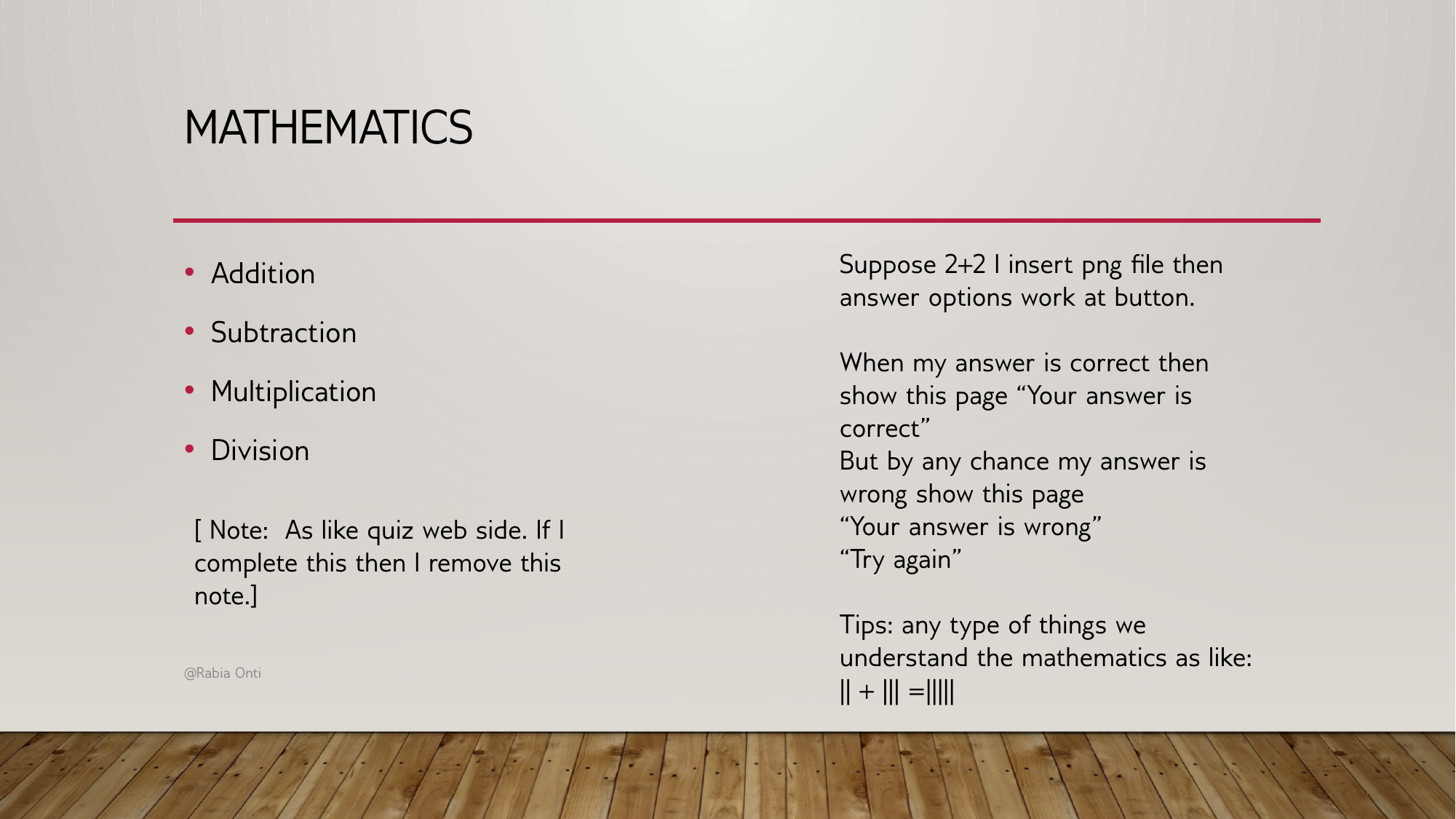

# Mathematics
Addition
Subtraction
Multiplication
Division

Suppose 2+2 I insert png file then answer options work at button.

When my answer is correct then show this page “Your answer is correct”
But by any chance my answer is wrong show this page
“Your answer is wrong”
“Try again”

Tips: any type of things we understand the mathematics as like:
|| + ||| =|||||
[ Note:  As like quiz web side. If I complete this then I remove this note.]
@Rabia Onti